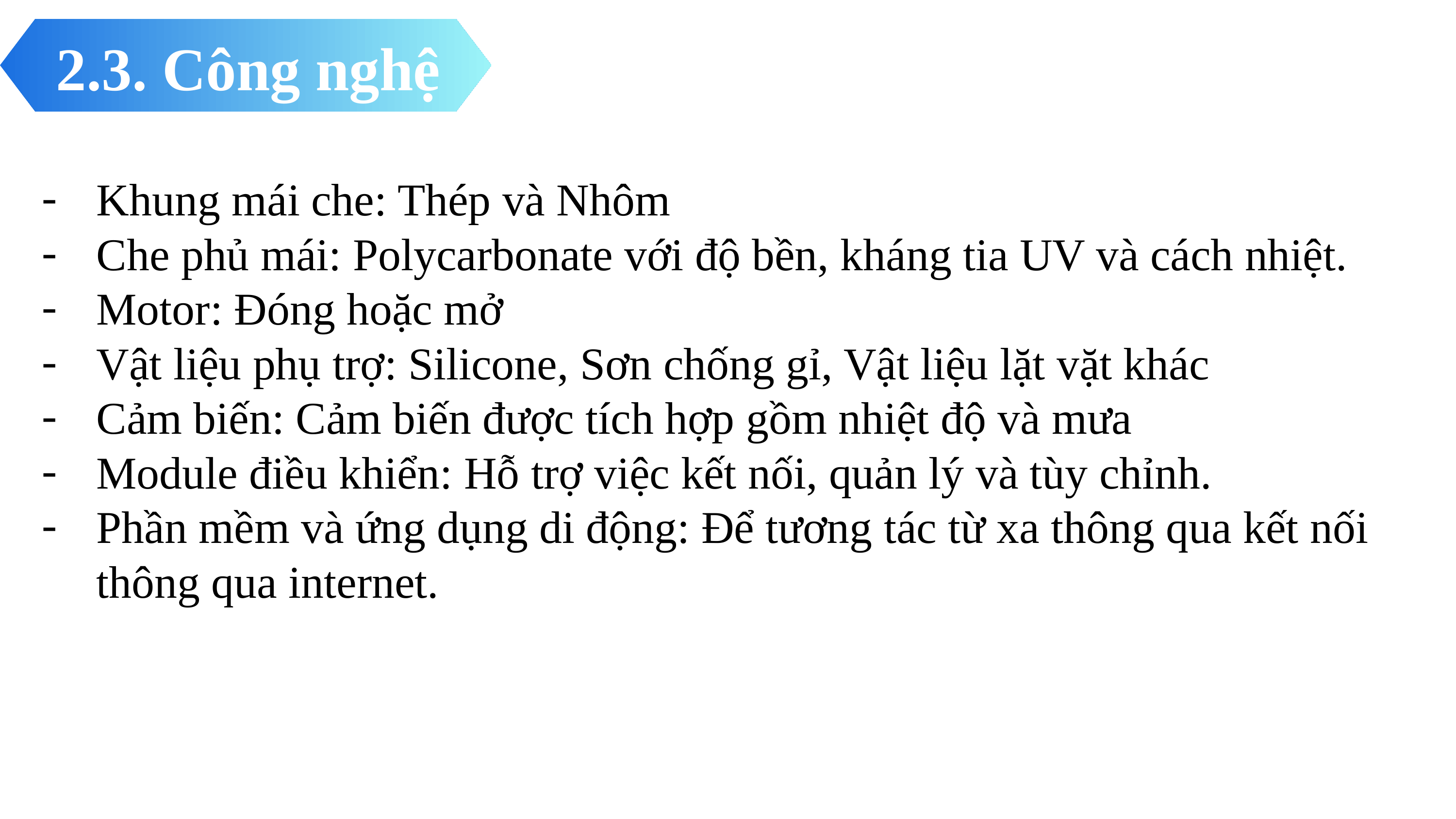

2.3. Công nghệ

Khung mái che: Thép và Nhôm
Che phủ mái: Polycarbonate với độ bền, kháng tia UV và cách nhiệt.
Motor: Đóng hoặc mở
Vật liệu phụ trợ: Silicone, Sơn chống gỉ, Vật liệu lặt vặt khác
Cảm biến: Cảm biến được tích hợp gồm nhiệt độ và mưa
Module điều khiển: Hỗ trợ việc kết nối, quản lý và tùy chỉnh.
Phần mềm và ứng dụng di động: Để tương tác từ xa thông qua kết nối thông qua internet.
1.6. Giải pháp